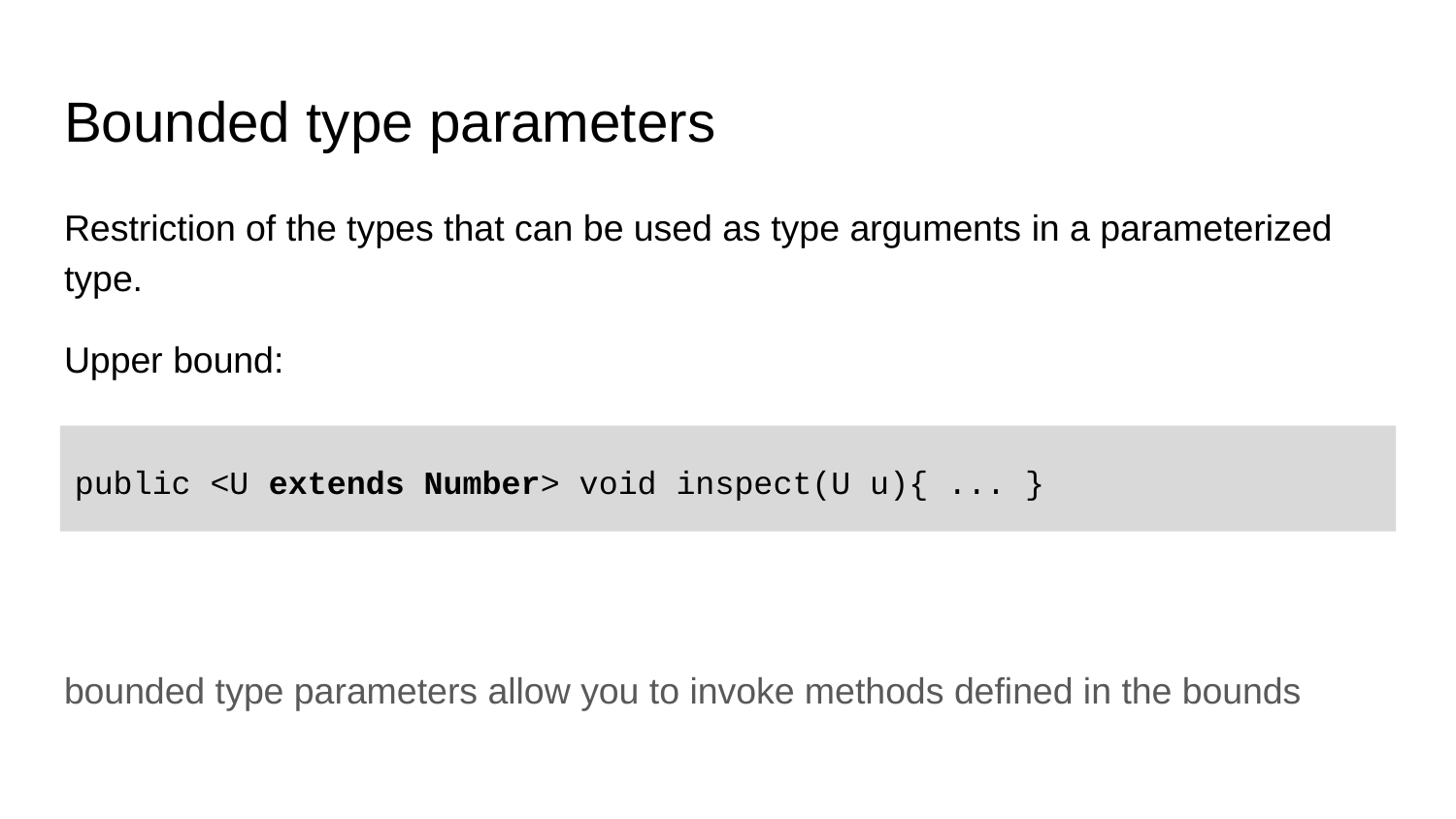

# Bounded type parameters
Restriction of the types that can be used as type arguments in a parameterized type.
Upper bound:

bounded type parameters allow you to invoke methods defined in the bounds
public <U extends Number> void inspect(U u){ ... }